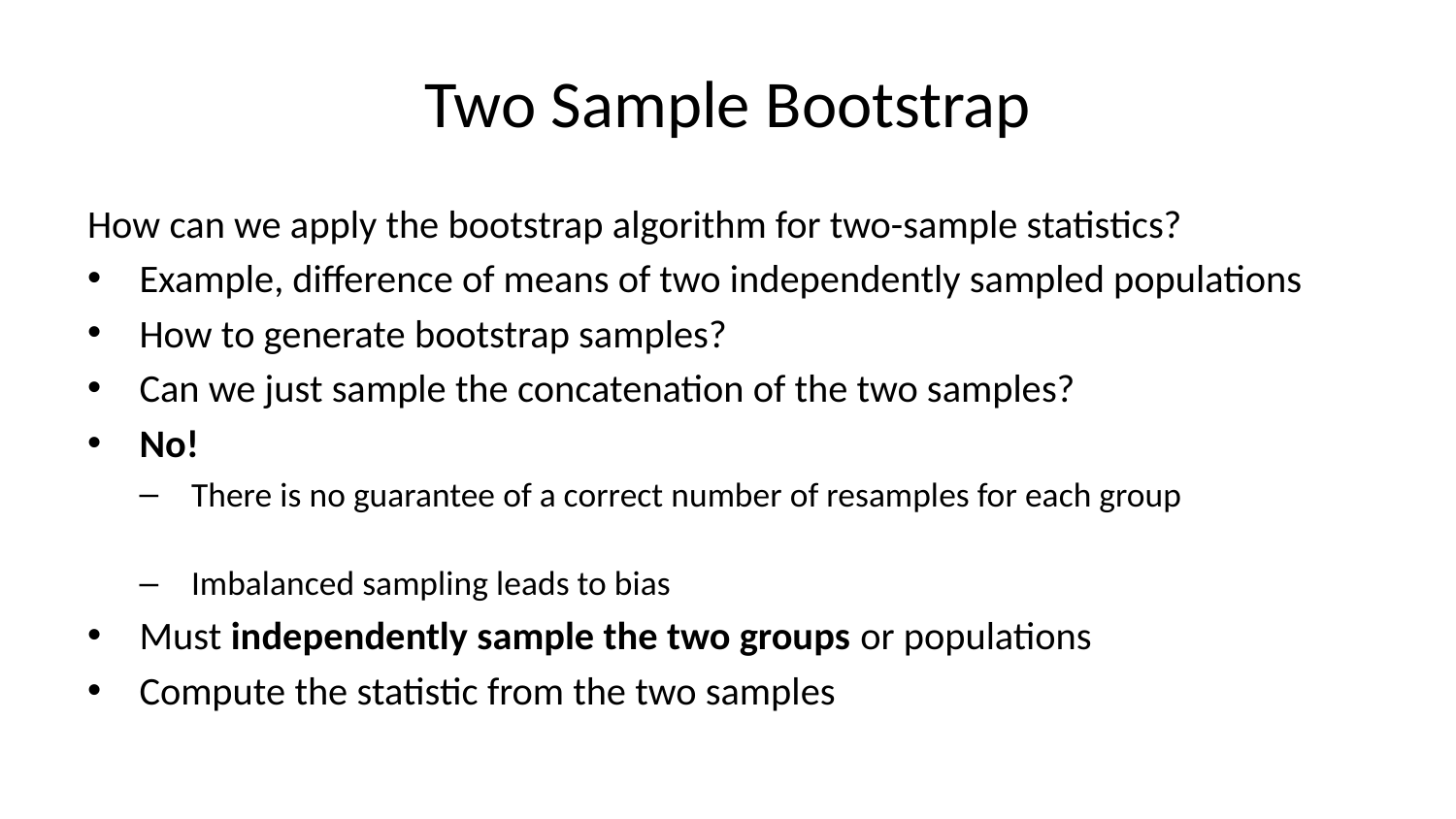

# Two Sample Bootstrap
How can we apply the bootstrap algorithm for two-sample statistics?
Example, difference of means of two independently sampled populations
How to generate bootstrap samples?
Can we just sample the concatenation of the two samples?
No!
There is no guarantee of a correct number of resamples for each group
Imbalanced sampling leads to bias
Must independently sample the two groups or populations
Compute the statistic from the two samples